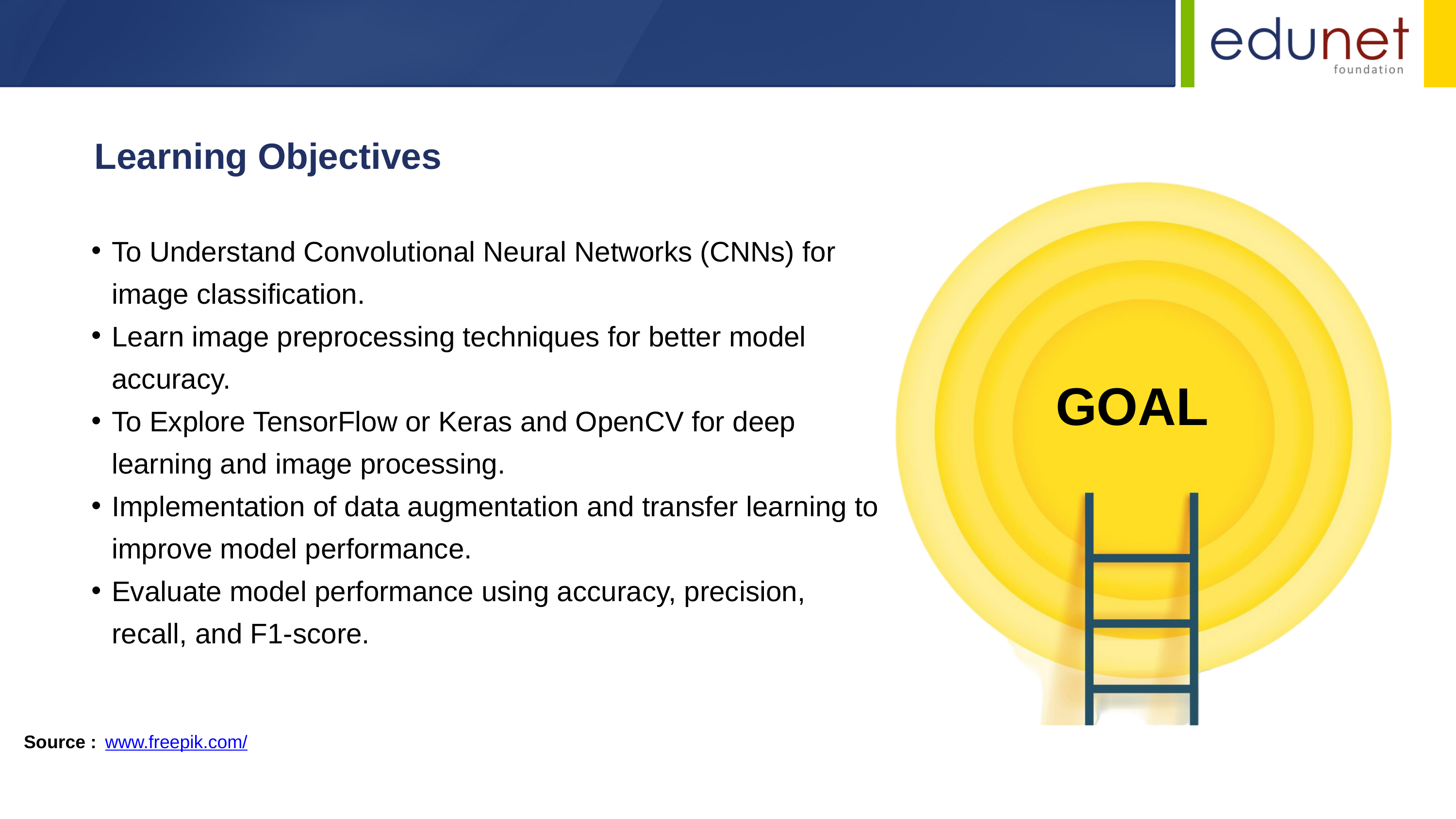

Learning Objectives

To Understand Convolutional Neural Networks (CNNs) for image classification.
Learn image preprocessing techniques for better model accuracy.
To Explore TensorFlow or Keras and OpenCV for deep learning and image processing.
Implementation of data augmentation and transfer learning to improve model performance.
Evaluate model performance using accuracy, precision, recall, and F1-score.

GOAL

Source :

www.freepik.com/